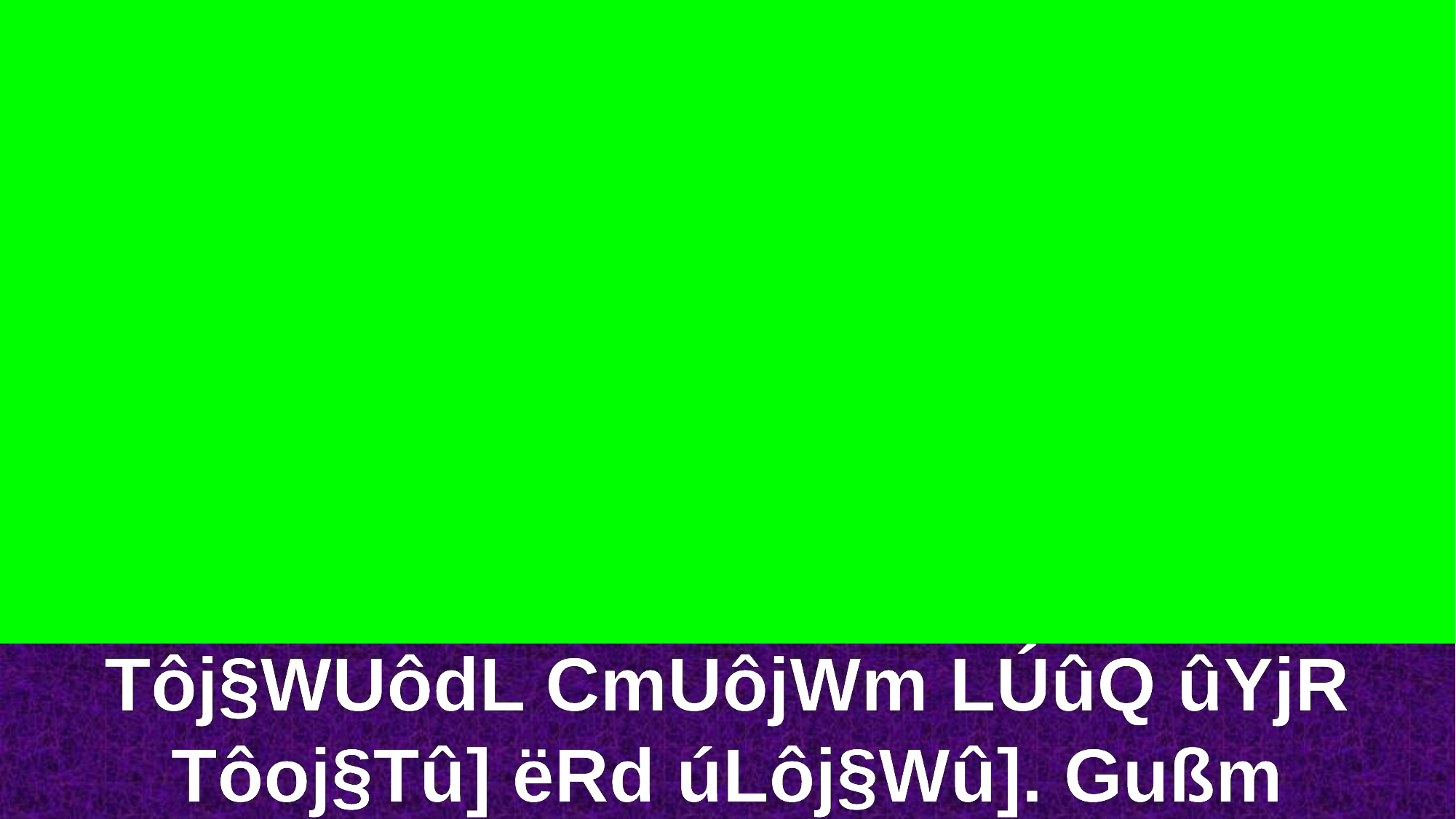

Tôj§WUôdL CmUôjWm LÚûQ ûYjR
Tôoj§Tû] ëRd úLôj§Wû]. Gußm